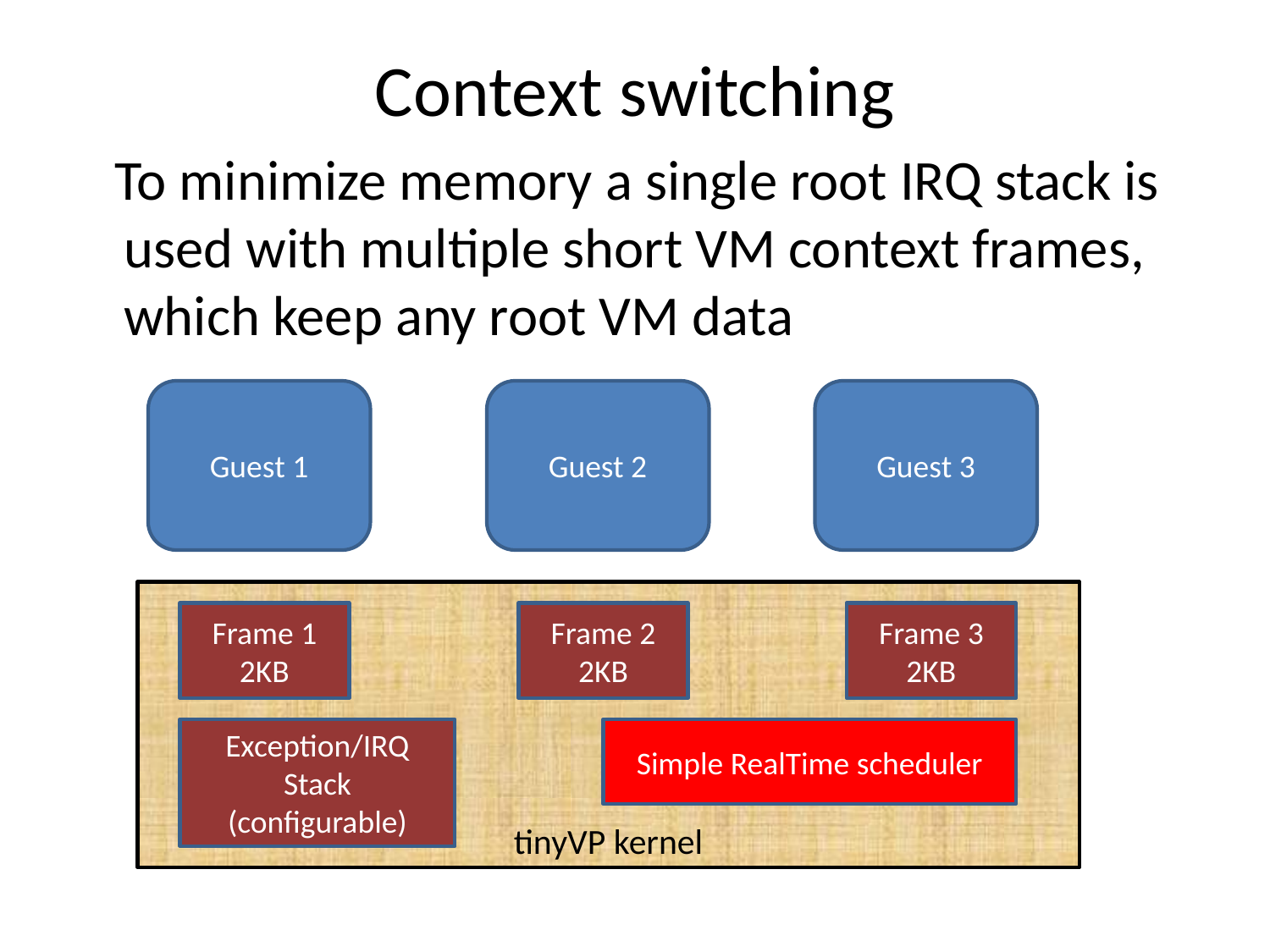

# Context switching
   To minimize memory a single root IRQ stack is used with multiple short VM context frames, which keep any root VM data
Guest 1
Guest 2
Guest 3
tinyVP kernel
Frame 1
2KB
Frame 2
2KB
Frame 3
2KB
Exception/IRQ
Stack (configurable)
Simple RealTime scheduler